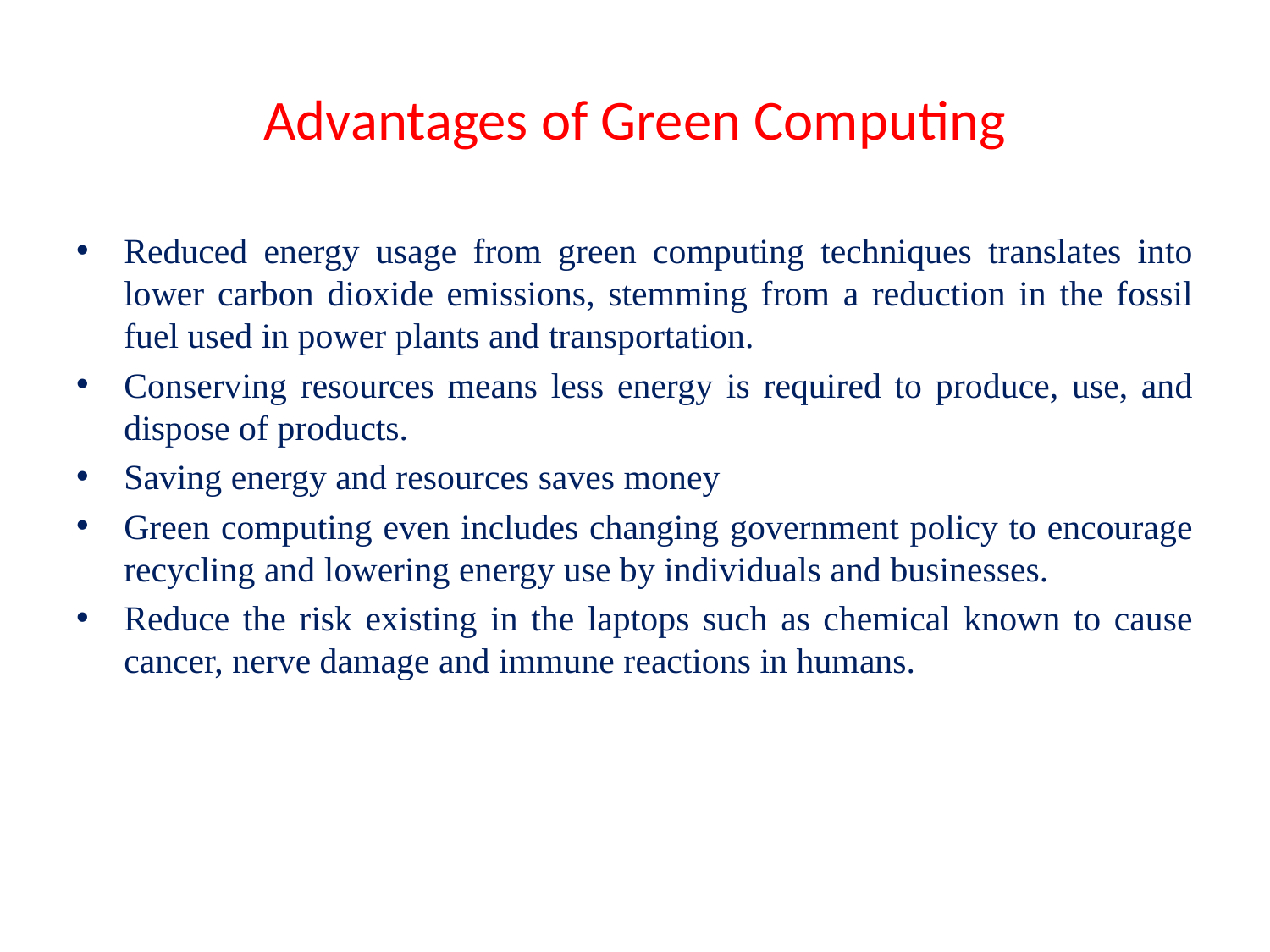

# Advantages of Green Computing
Reduced energy usage from green computing techniques translates into lower carbon dioxide emissions, stemming from a reduction in the fossil fuel used in power plants and transportation.
Conserving resources means less energy is required to produce, use, and dispose of products.
Saving energy and resources saves money
Green computing even includes changing government policy to encourage recycling and lowering energy use by individuals and businesses.
Reduce the risk existing in the laptops such as chemical known to cause cancer, nerve damage and immune reactions in humans.